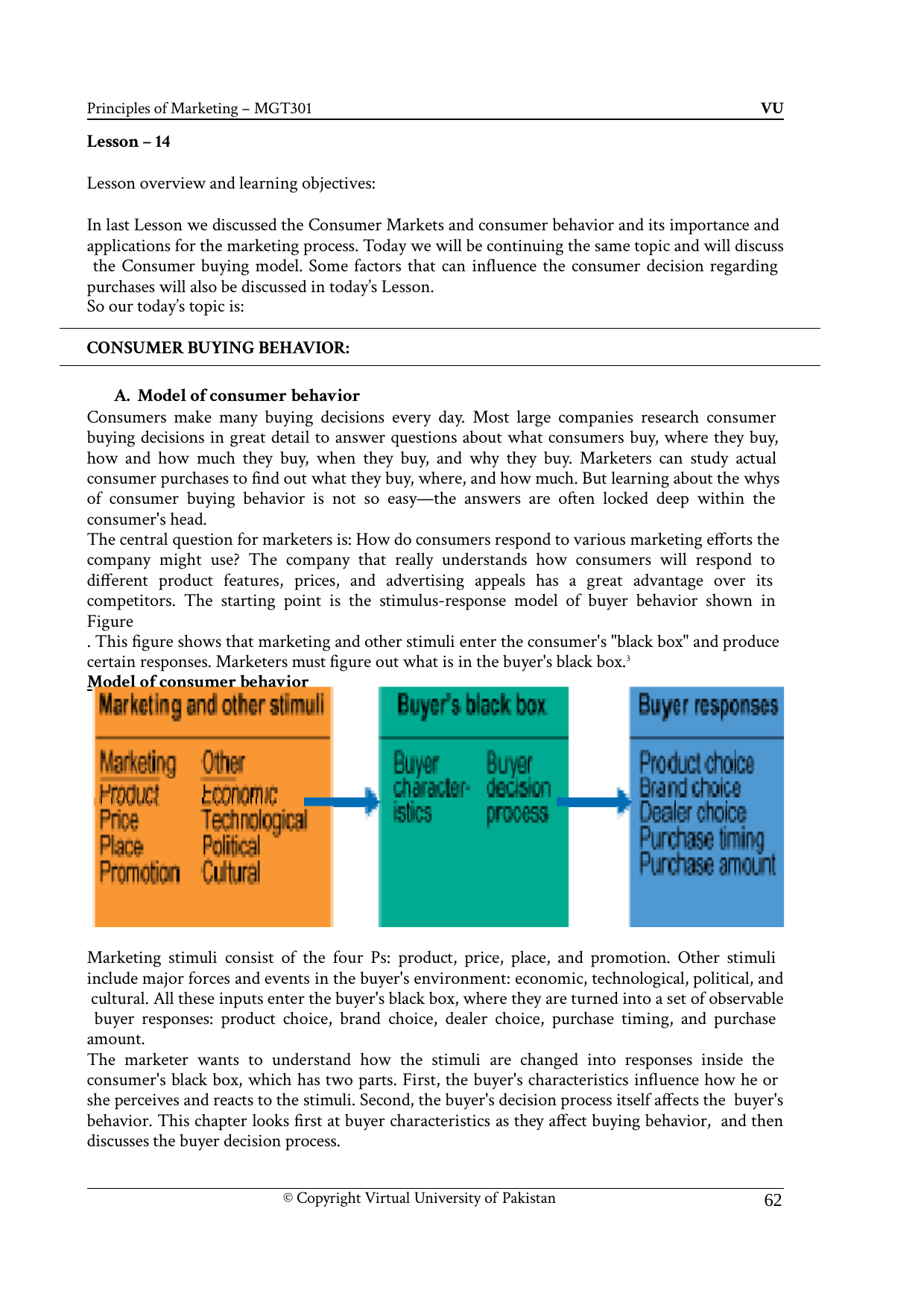

Principles of Marketing – MGT301
VU

Lesson – 14

Lesson overview and learning objectives:

In last Lesson we discussed the Consumer Markets and consumer behavior and its importance and  applications for the marketing process. Today we will be continuing the same topic and will discuss  the Consumer buying model. Some factors that can influence the consumer decision regarding  purchases will also be discussed in today’s Lesson.
So our today’s topic is:

CONSUMER BUYING BEHAVIOR:

A.  Model of consumer behavior
Consumers make many buying decisions every day. Most large companies research consumer  buying decisions in great detail to answer questions about what consumers buy, where they buy,  how and how much they buy, when they buy, and why they buy. Marketers can study actual  consumer purchases to find out what they buy, where, and how much. But learning about the whys  of consumer buying behavior is not so easy—the answers are often locked deep within the  consumer's head.
The central question for marketers is: How do consumers respond to various marketing efforts the  company might use? The company that really understands how consumers will respond to  different product features, prices, and advertising appeals has a great advantage over its  competitors. The starting point is the stimulus-response model of buyer behavior shown in  Figure
. This figure shows that marketing and other stimuli enter the consumer's "black box" and produce  certain responses. Marketers must figure out what is in the buyer's black box.3
Model of consumer behavior

Marketing stimuli consist of the four Ps: product, price, place, and promotion. Other stimuli  include major forces and events in the buyer's environment: economic, technological, political, and  cultural. All these inputs enter the buyer's black box, where they are turned into a set of observable  buyer responses: product choice, brand choice, dealer choice, purchase timing, and purchase  amount.
The marketer wants to understand how the stimuli are changed into responses inside the  consumer's black box, which has two parts. First, the buyer's characteristics influence how he or  she perceives and reacts to the stimuli. Second, the buyer's decision process itself affects the  buyer's behavior. This chapter looks first at buyer characteristics as they affect buying behavior,  and then discusses the buyer decision process.
© Copyright Virtual University of Pakistan
62